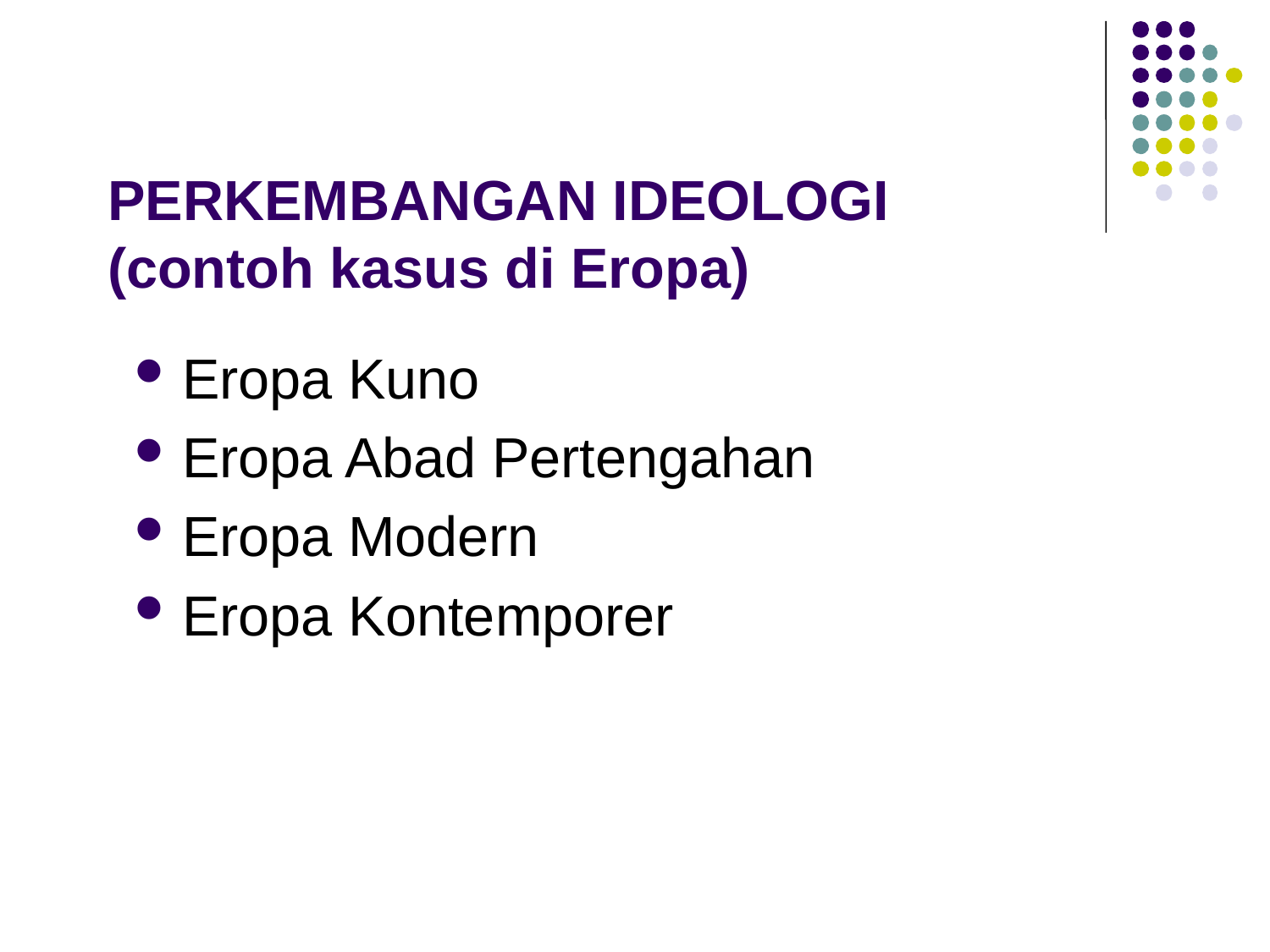

# PERKEMBANGAN IDEOLOGI (contoh kasus di Eropa)
Eropa Kuno
Eropa Abad Pertengahan
Eropa Modern
Eropa Kontemporer